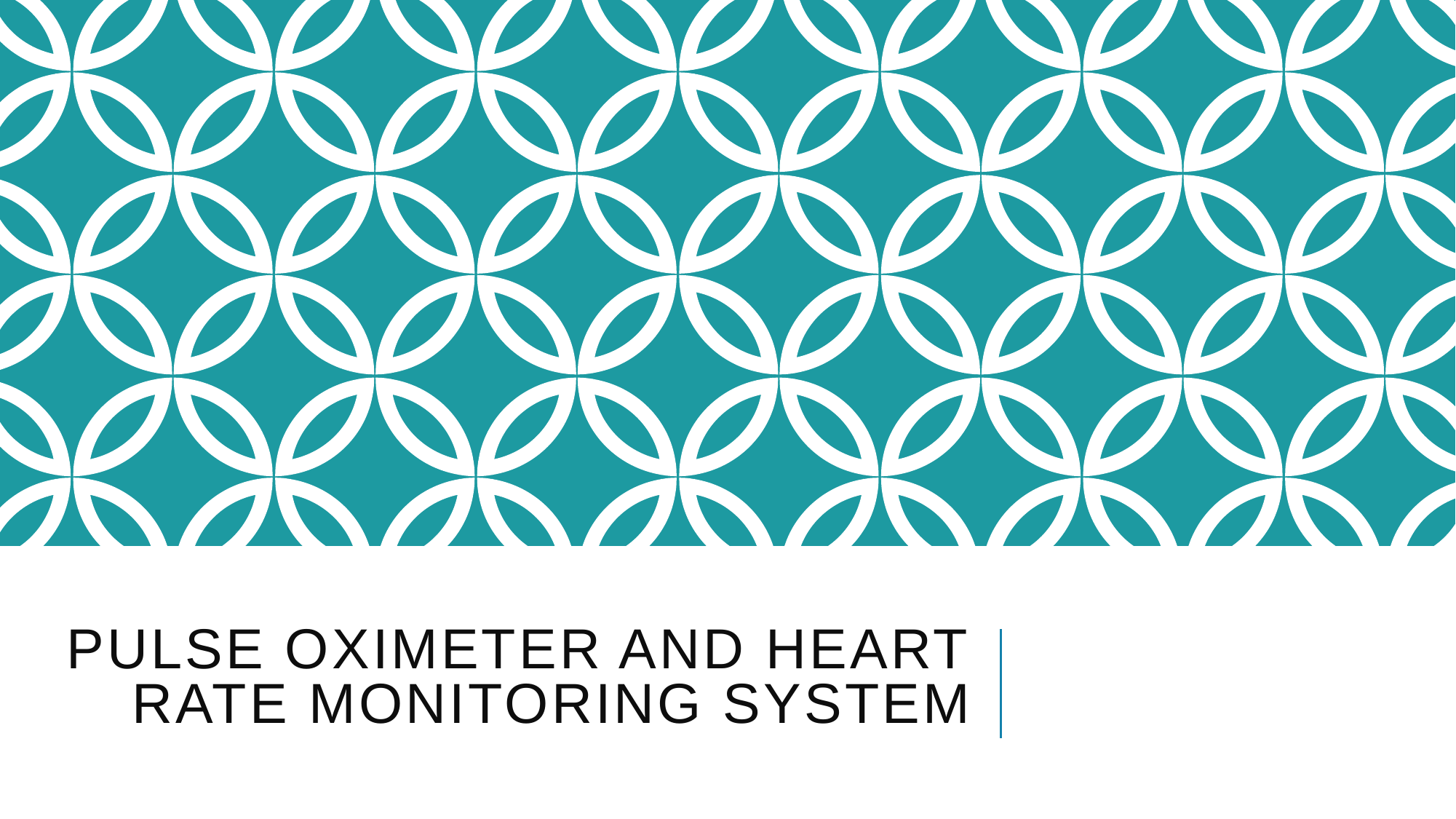

# PULSE OXIMETER AND HEART RATE MONITORING SYSTEM